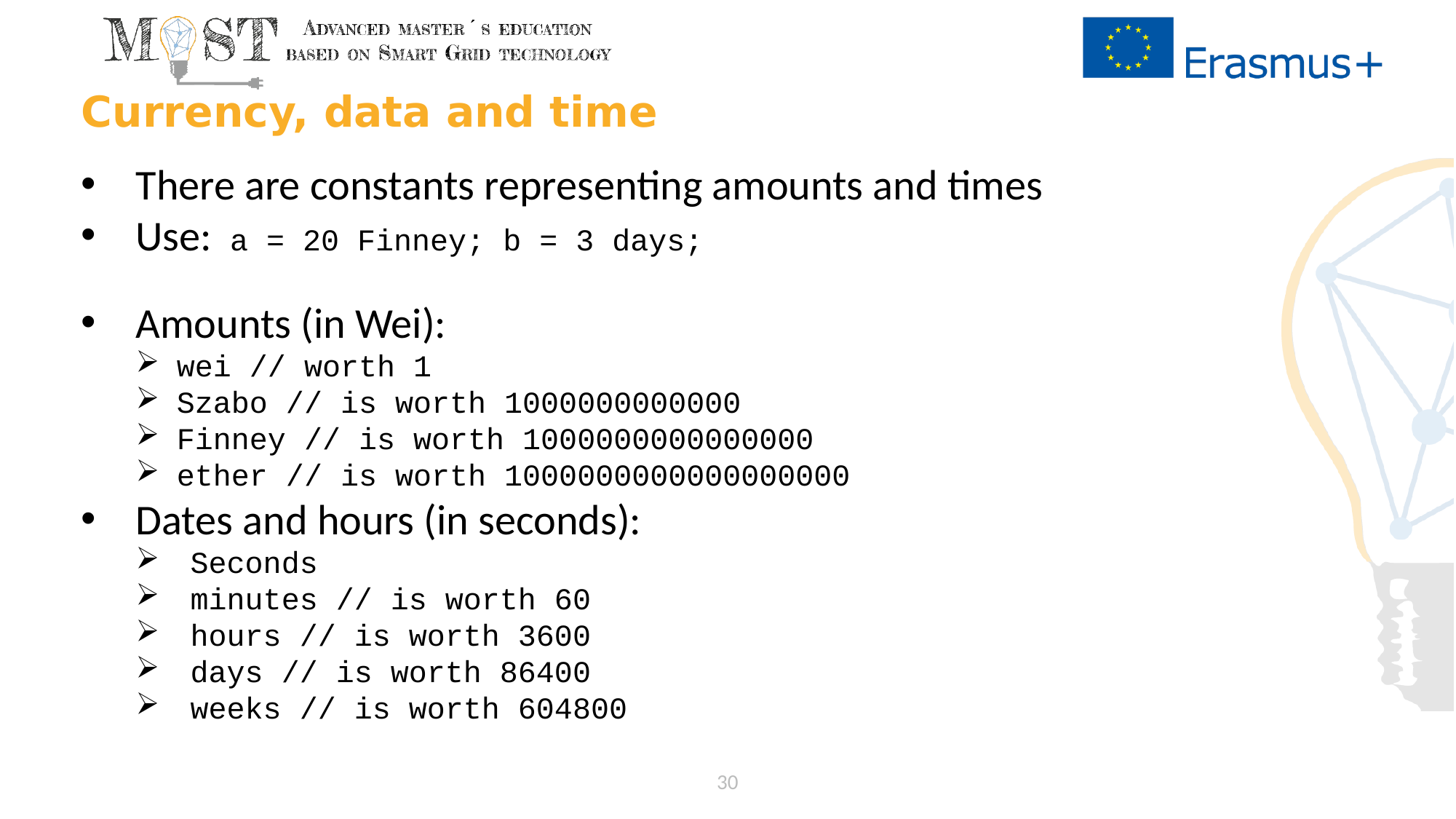

# Currency, data and time
There are constants representing amounts and times
Use: a = 20 Finney; b = 3 days;

Amounts (in Wei):
wei // worth 1
Szabo // is worth 1000000000000
Finney // is worth 1000000000000000
ether // is worth 1000000000000000000
Dates and hours (in seconds):
Seconds
minutes // is worth 60
hours // is worth 3600
days // is worth 86400
weeks // is worth 604800
30